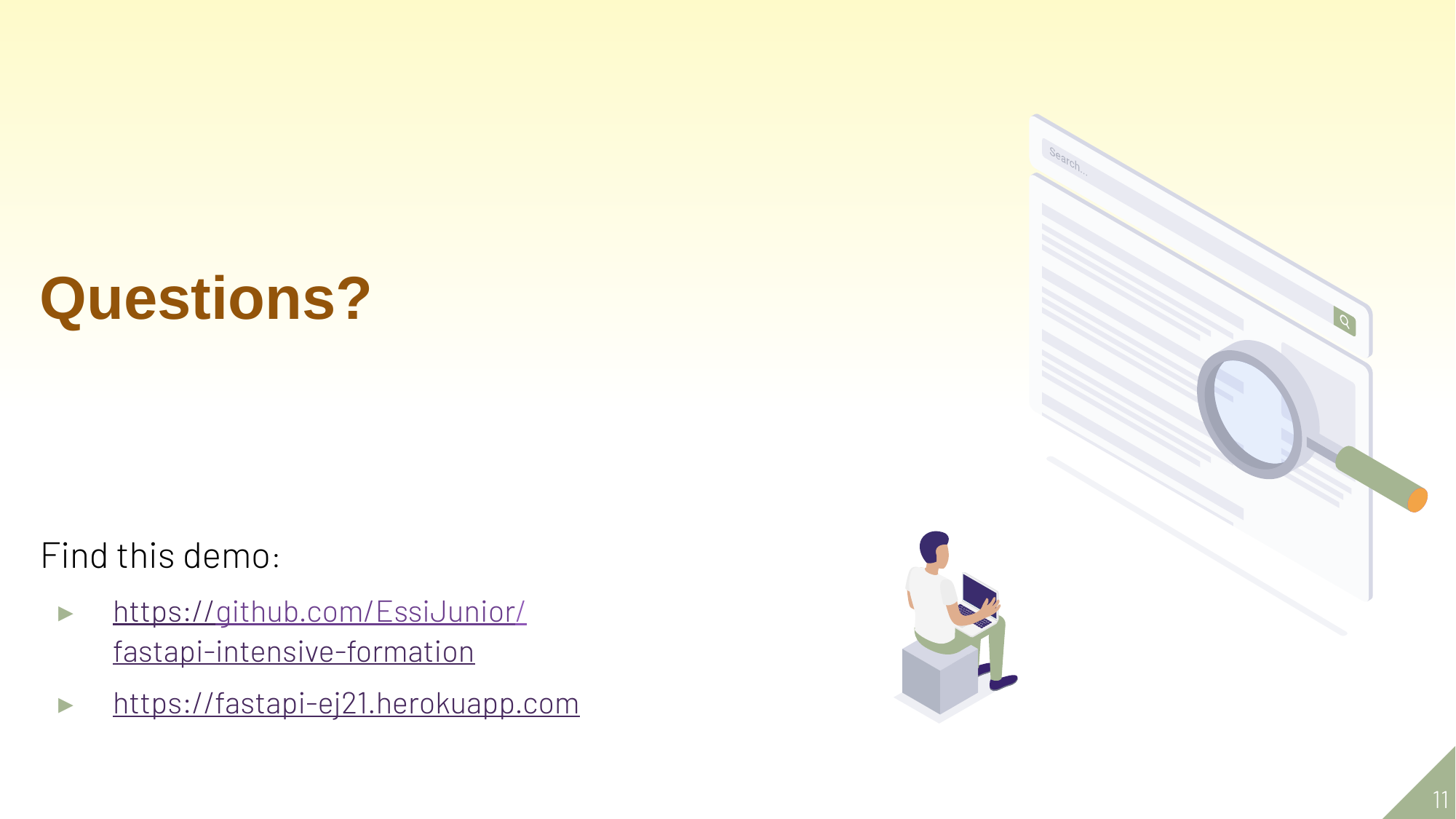

Questions?

Find this demo:
https://github.com/EssiJunior/fastapi-intensive-formation
https://fastapi-ej21.herokuapp.com

11